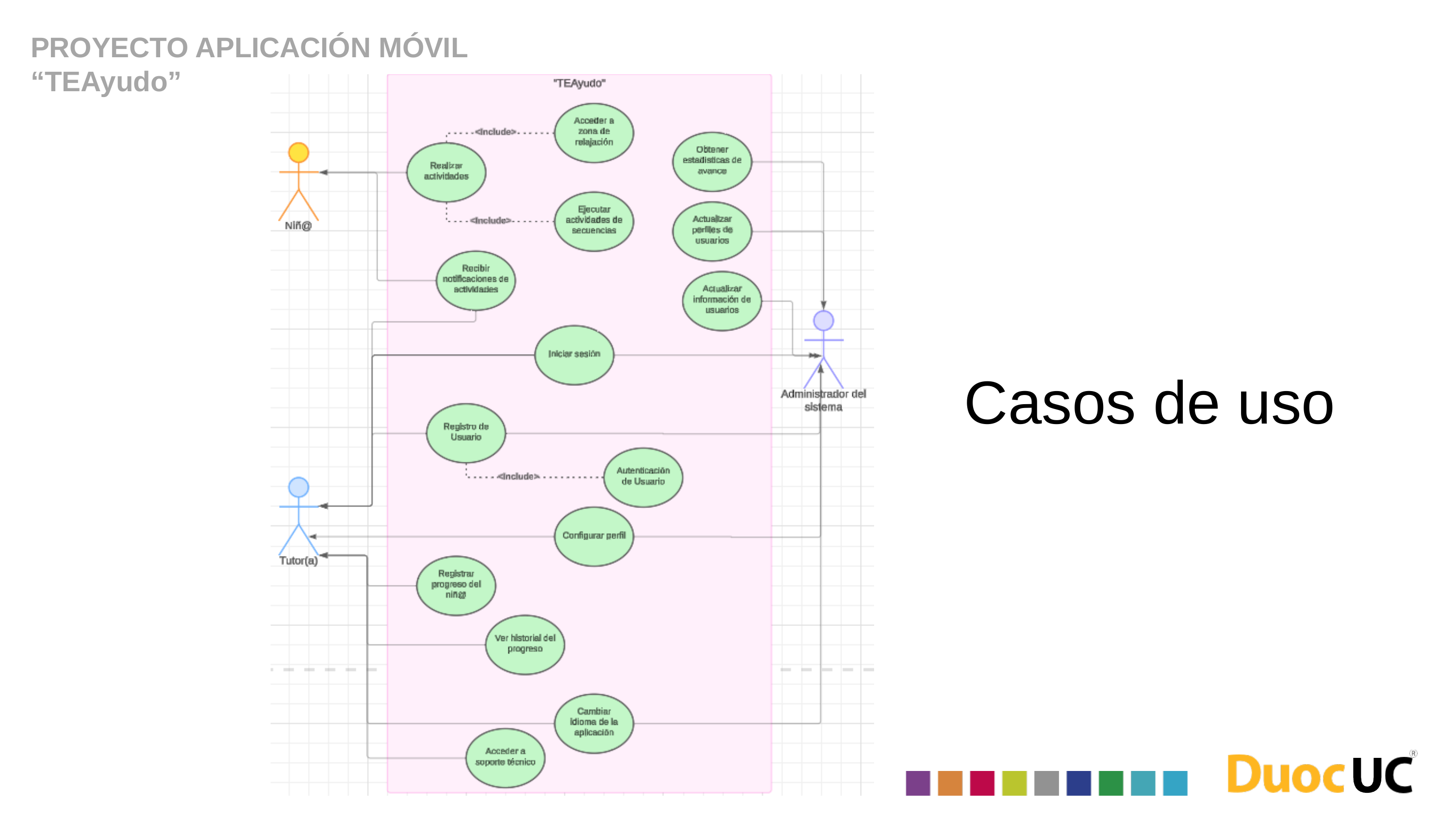

PROYECTO APLICACIÓN MÓVIL “TEAyudo”

Casos de uso